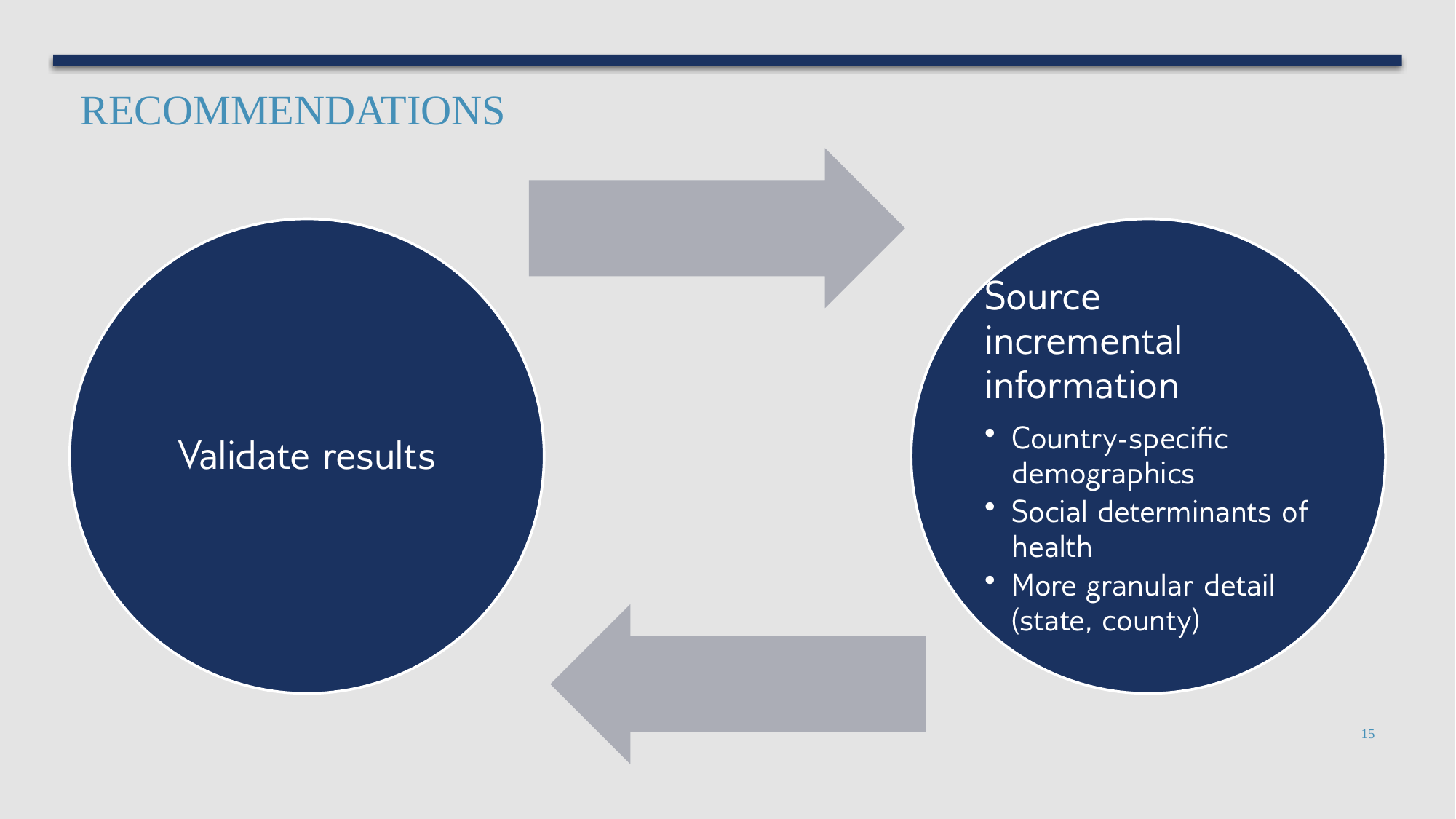

# RECOMMENDATIONS
Validate results

Source incremental information
Country-specific demographics
Social determinants of health
More granular detail (state, county)

15